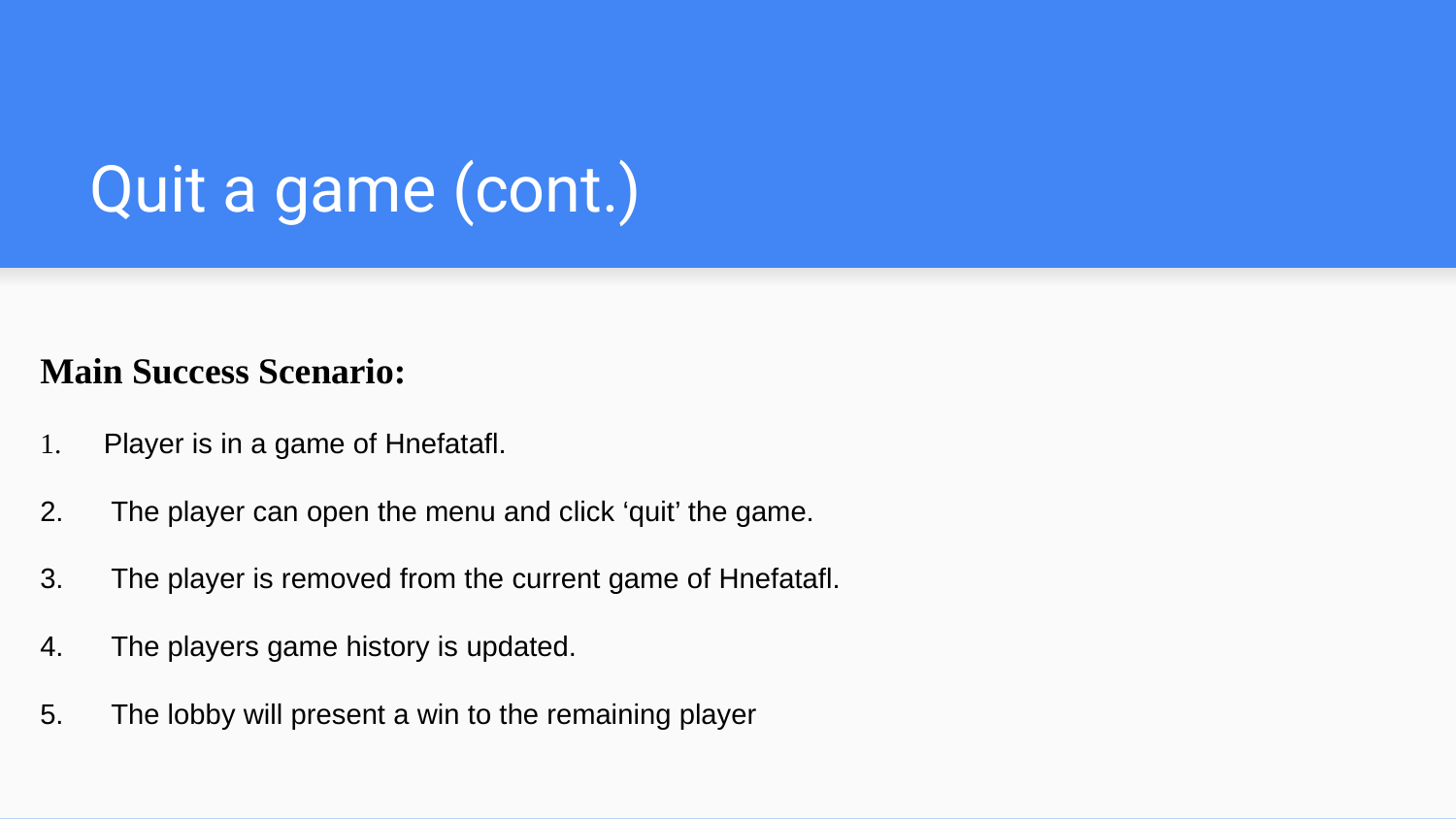

# Quit a game (cont.)
Main Success Scenario:
1.      Player is in a game of Hnefatafl.
2.      The player can open the menu and click ‘quit’ the game.
3.      The player is removed from the current game of Hnefatafl.
4.      The players game history is updated.
5.      The lobby will present a win to the remaining player